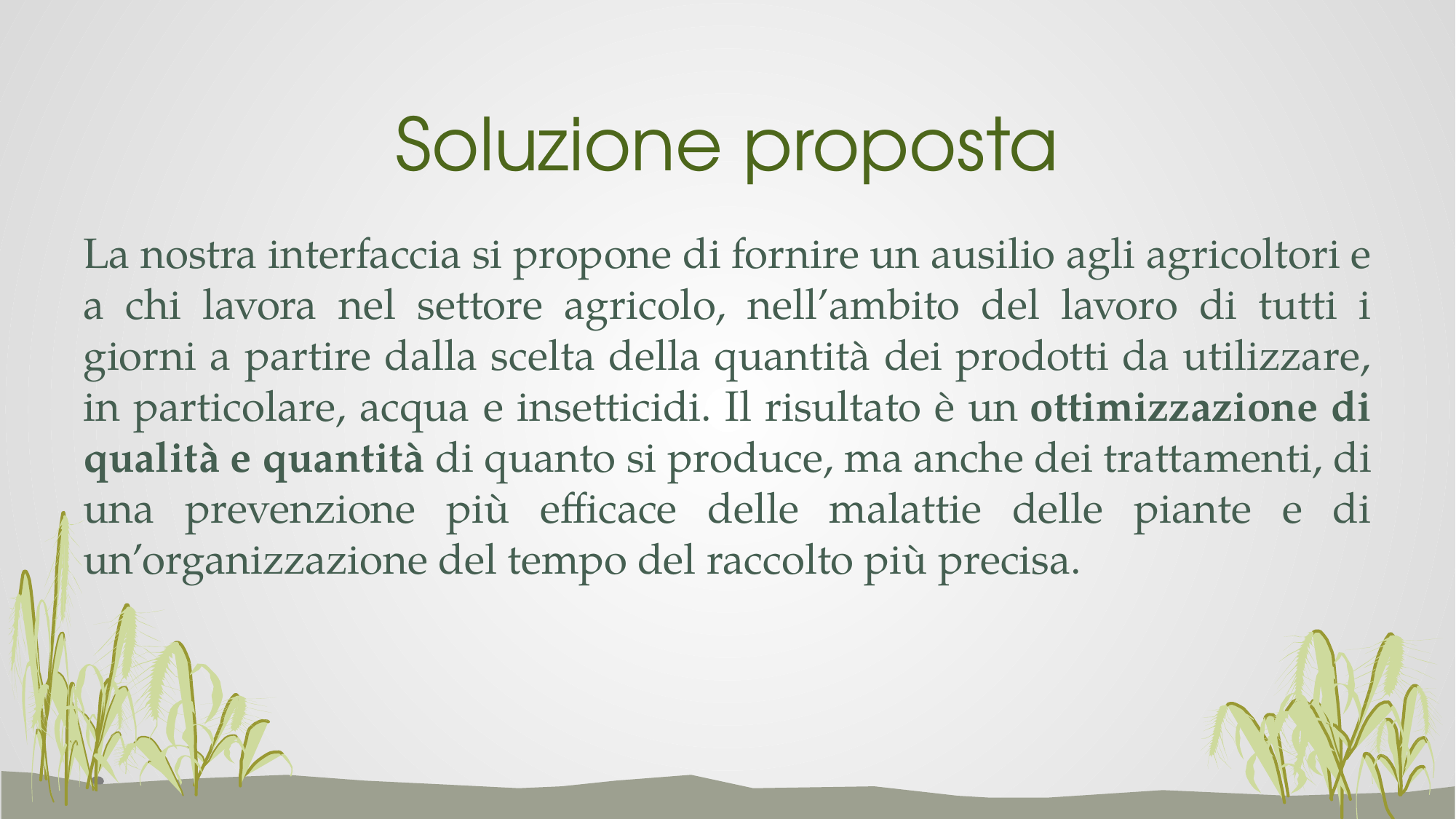

Soluzione proposta
La nostra interfaccia si propone di fornire un ausilio agli agricoltori e a chi lavora nel settore agricolo, nell’ambito del lavoro di tutti i giorni a partire dalla scelta della quantità dei prodotti da utilizzare, in particolare, acqua e insetticidi. Il risultato è un ottimizzazione di qualità e quantità di quanto si produce, ma anche dei trattamenti, di una prevenzione più efficace delle malattie delle piante e di un’organizzazione del tempo del raccolto più precisa.